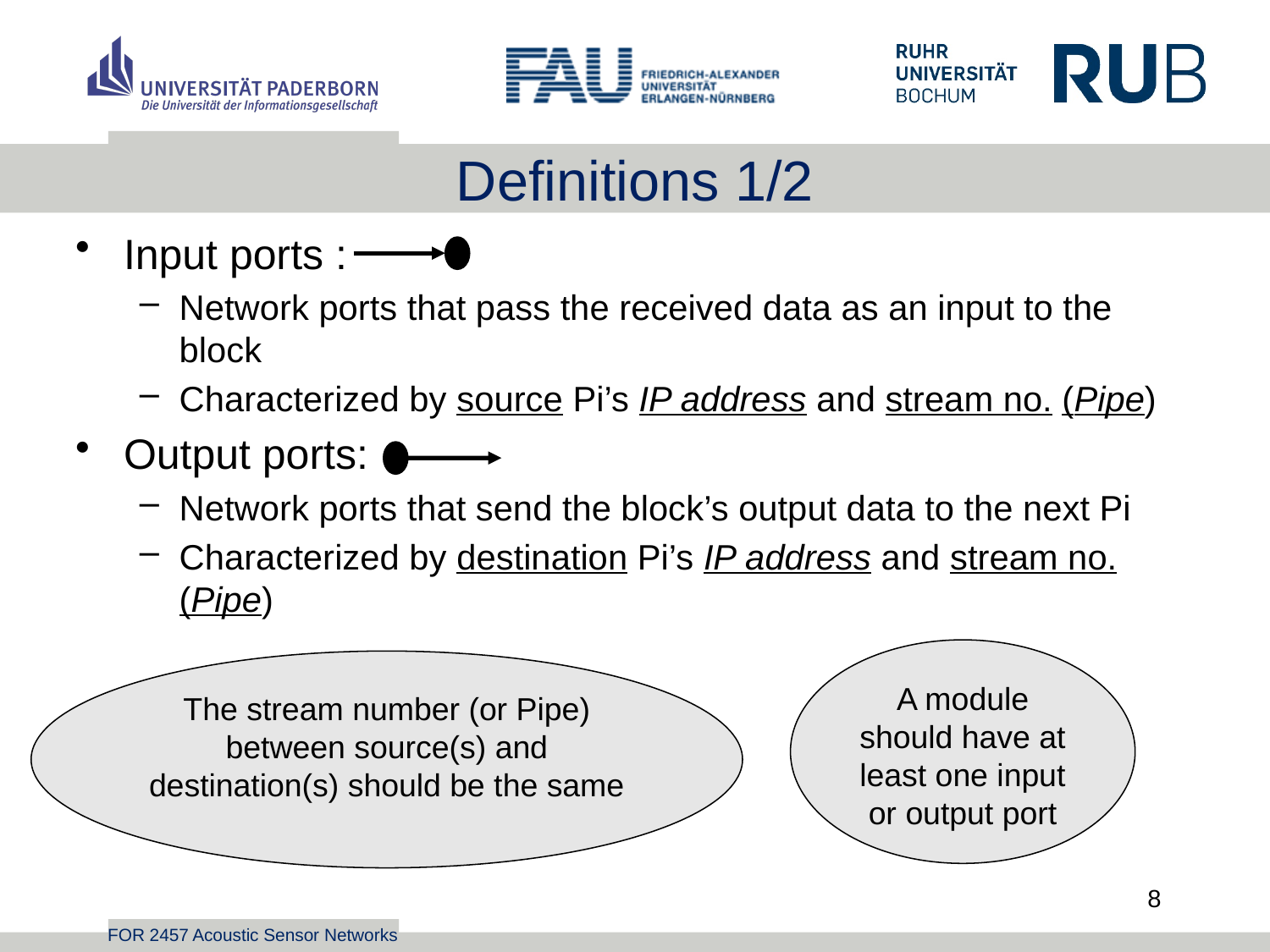

# Definitions 1/2
Input ports :
Network ports that pass the received data as an input to the block
Characterized by source Pi’s IP address and stream no. (Pipe)
Output ports:
Network ports that send the block’s output data to the next Pi
Characterized by destination Pi’s IP address and stream no. (Pipe)

A module should have at least one input or output port
The stream number (or Pipe) between source(s) and destination(s) should be the same